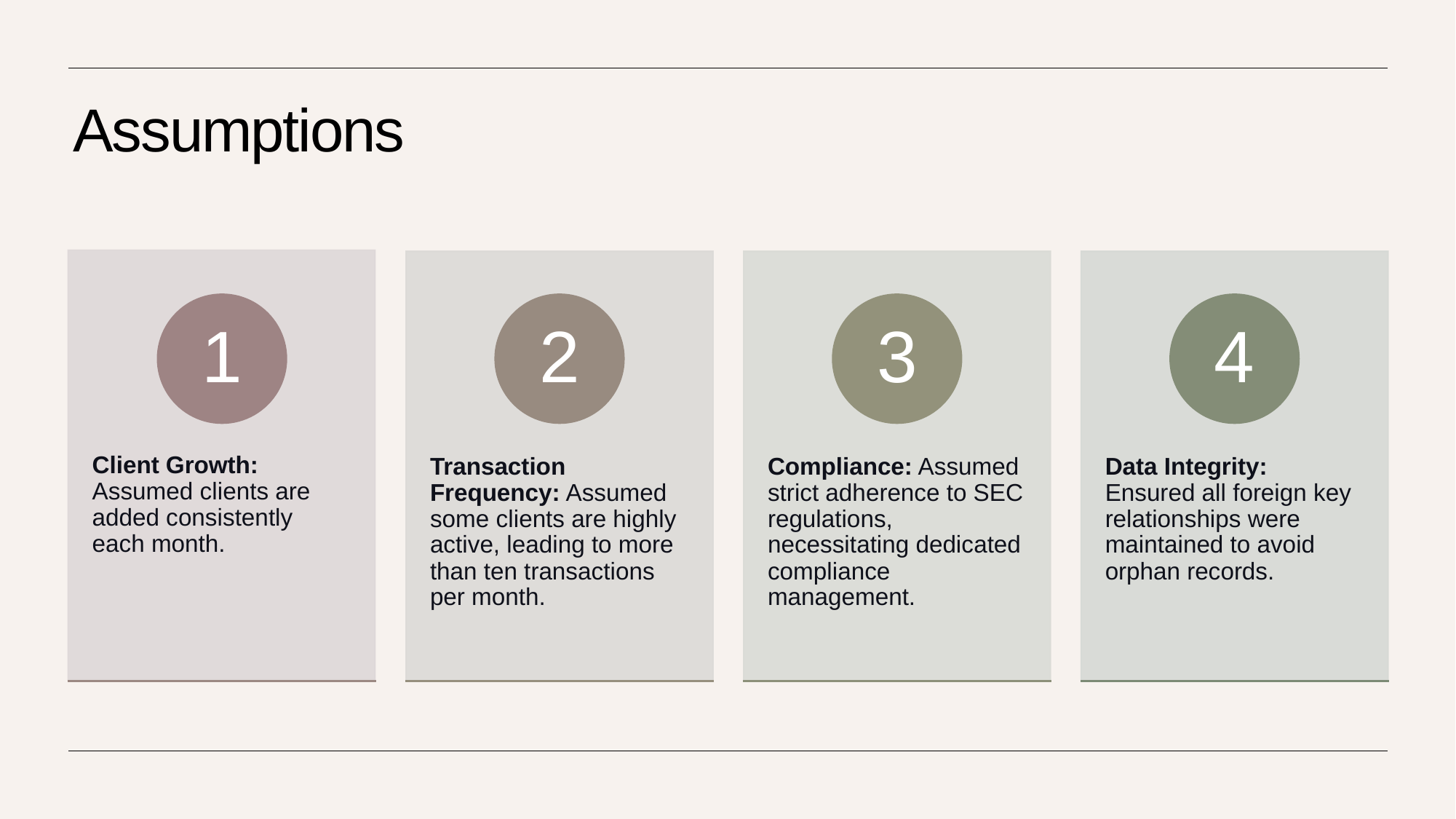

# Assumptions
Client Growth: Assumed clients are added consistently each month.
1
Transaction Frequency: Assumed some clients are highly active, leading to more than ten transactions per month.
2
Compliance: Assumed strict adherence to SEC regulations, necessitating dedicated compliance management.
3
Data Integrity: Ensured all foreign key relationships were maintained to avoid orphan records.
4